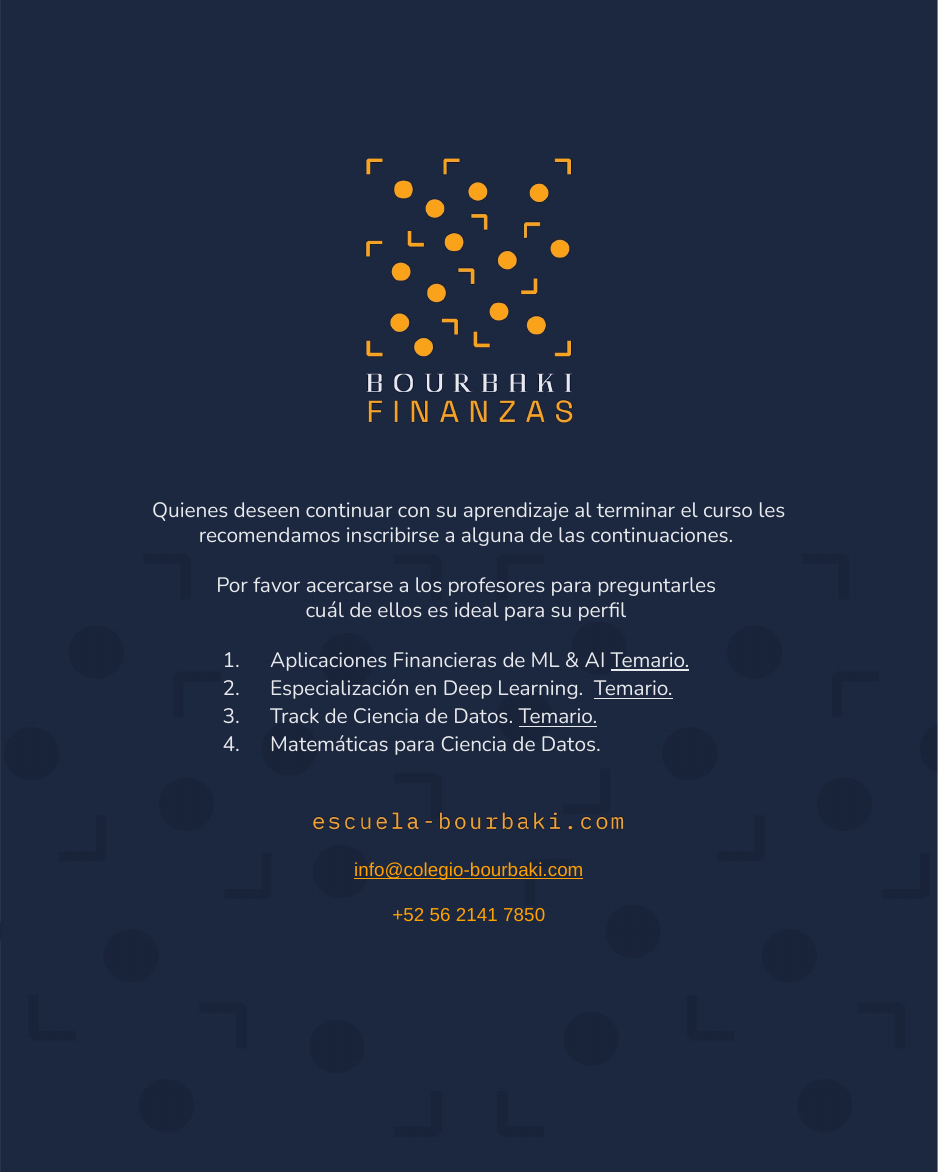

Quienes deseen continuar con su aprendizaje al terminar el curso les recomendamos inscribirse a alguna de las continuaciones.

Por favor acercarse a los profesores para preguntarles
cuál de ellos es ideal para su perfil

Aplicaciones Financieras de ML & AI Temario.
Especialización en Deep Learning.  Temario.
Track de Ciencia de Datos. Temario.
Matemáticas para Ciencia de Datos.
info@colegio-bourbaki.com

+52 56 2141 7850